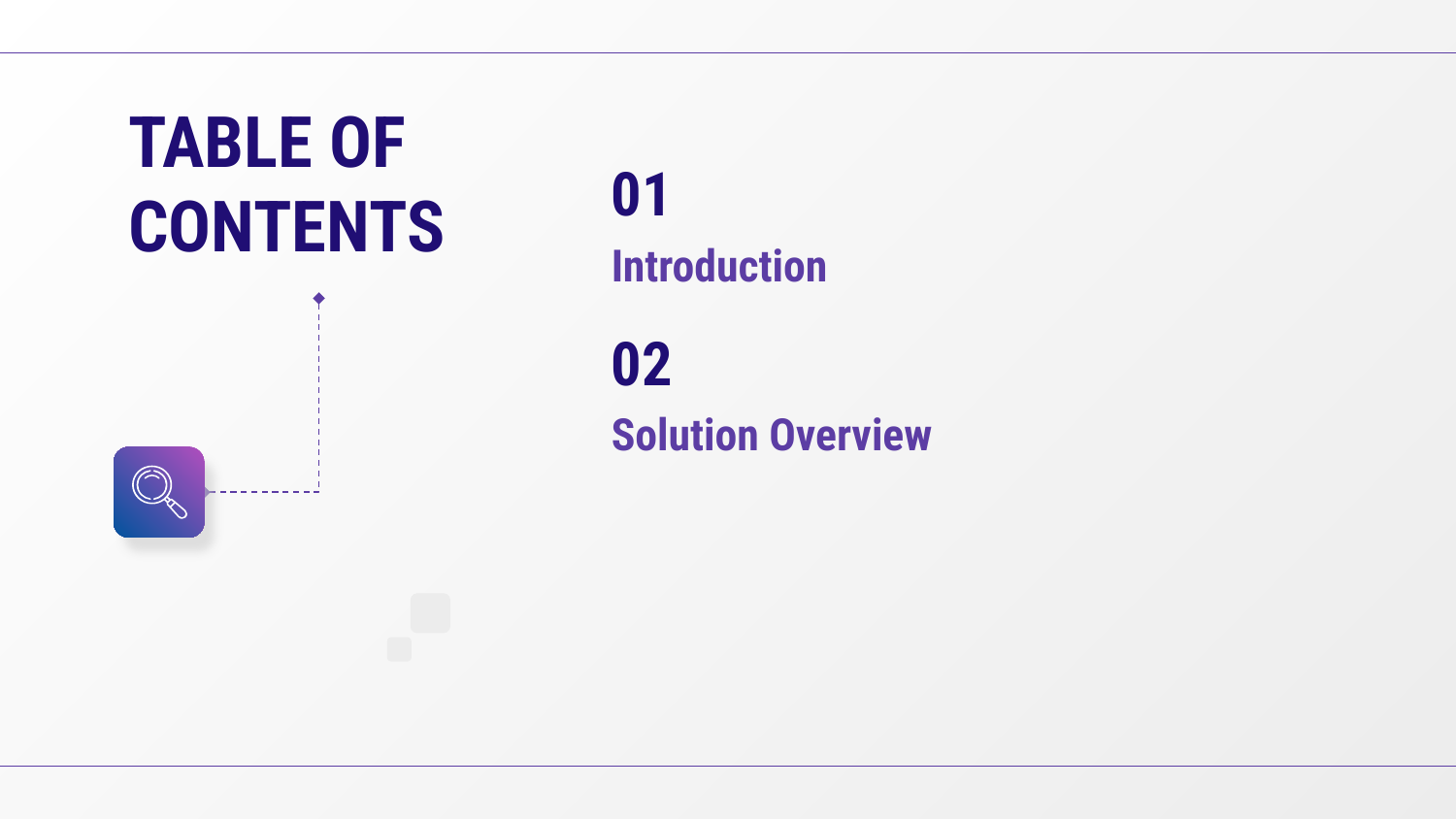

TABLE OF CONTENTS
01
# Introduction
02
Solution Overview